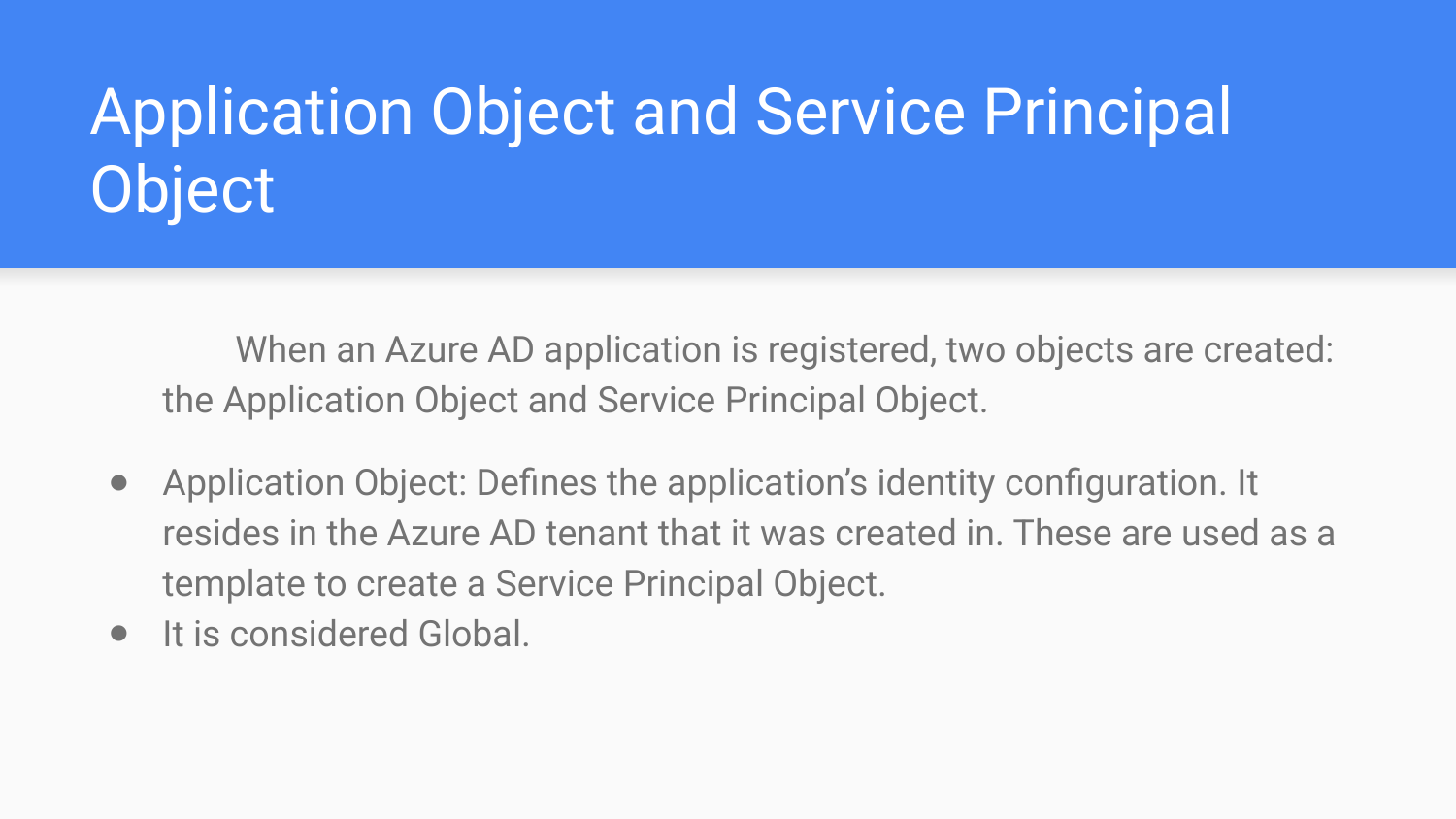

# Application Object and Service Principal Object
When an Azure AD application is registered, two objects are created: the Application Object and Service Principal Object.
Application Object: Defines the application’s identity configuration. It resides in the Azure AD tenant that it was created in. These are used as a template to create a Service Principal Object.
It is considered Global.